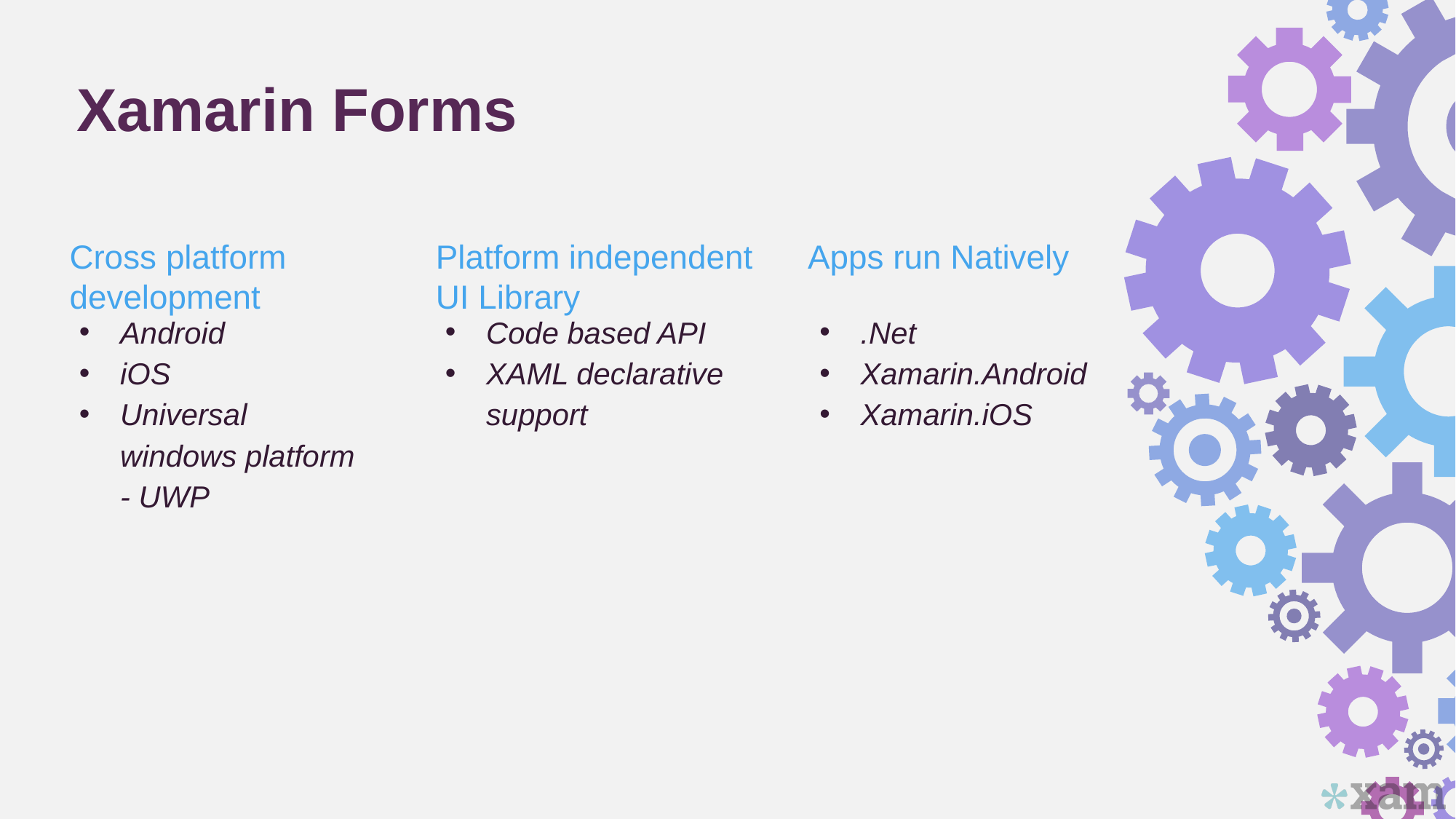

Xamarin Forms
Cross platform
development
Platform independent
UI Library
Apps run Natively
Android
iOS
Universal windows platform - UWP
Code based API
XAML declarative  support
.Net
Xamarin.Android
Xamarin.iOS